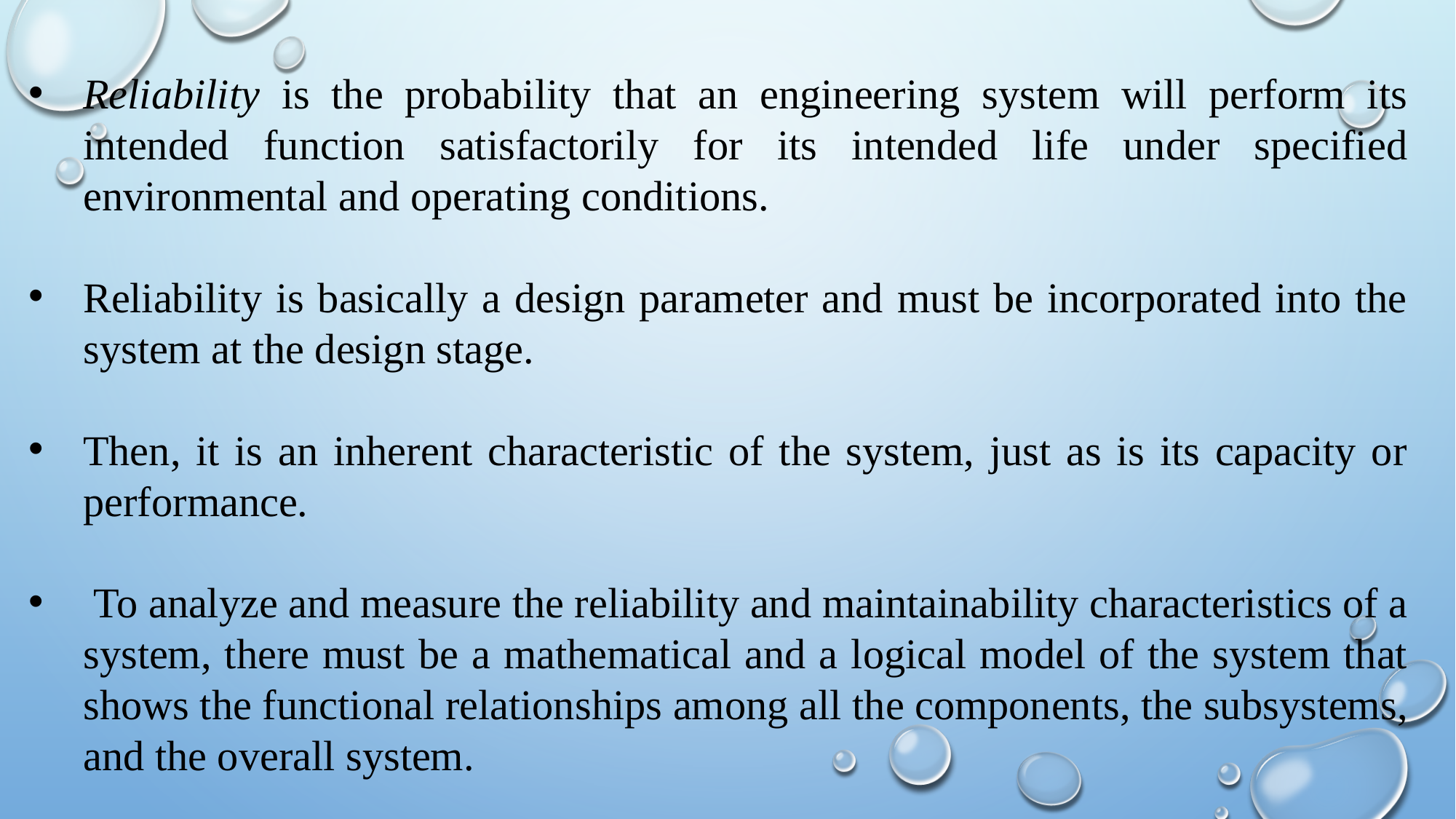

Reliability is the probability that an engineering system will perform its intended function satisfactorily for its intended life under specified environmental and operating conditions.

Reliability is basically a design parameter and must be incorporated into the system at the design stage.

Then, it is an inherent characteristic of the system, just as is its capacity or performance.

 To analyze and measure the reliability and maintainability characteristics of a system, there must be a mathematical and a logical model of the system that shows the functional relationships among all the components, the subsystems, and the overall system.